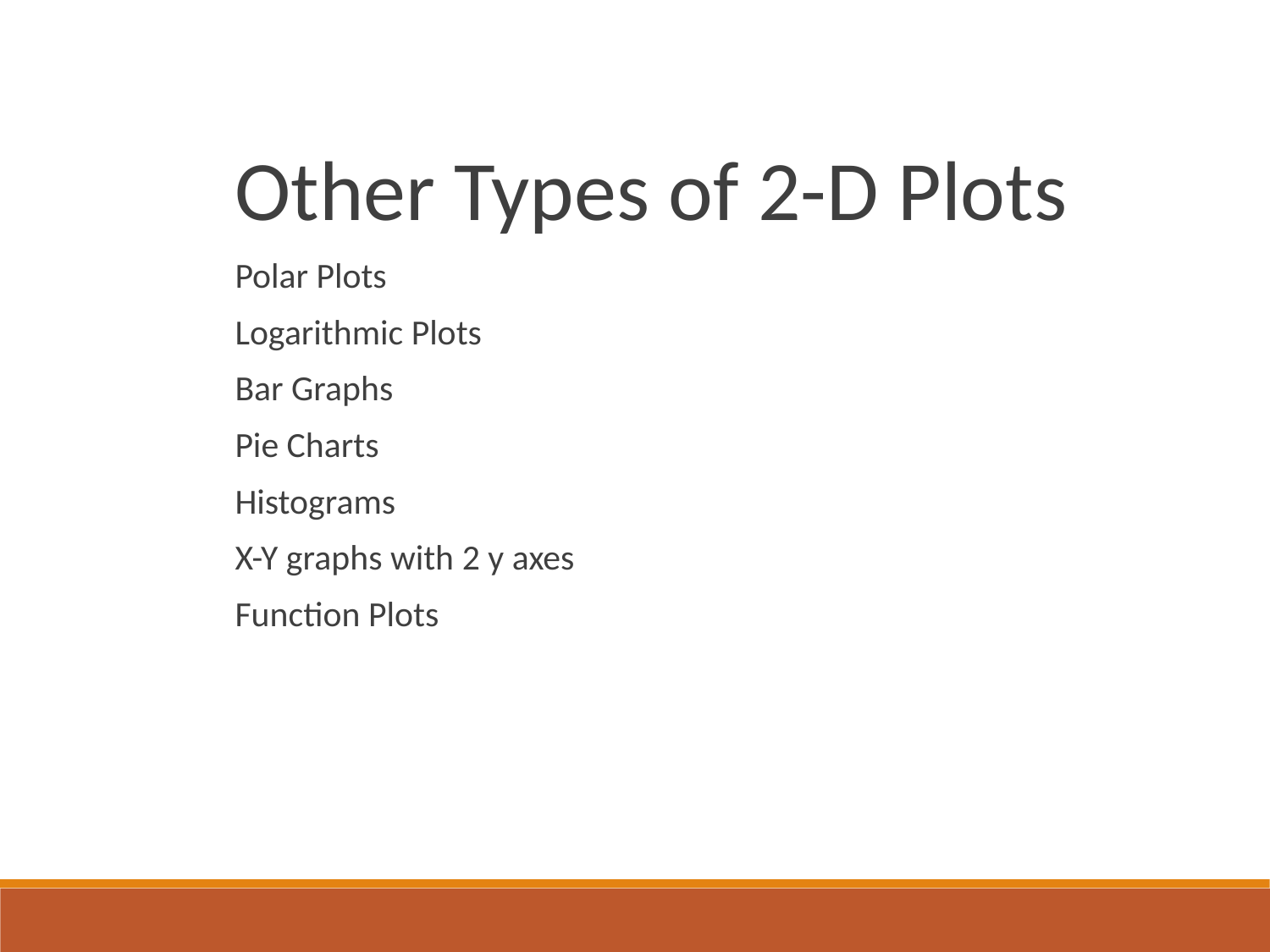

Other Types of 2-D Plots
Polar Plots
Logarithmic Plots
Bar Graphs
Pie Charts
Histograms
X-Y graphs with 2 y axes
Function Plots